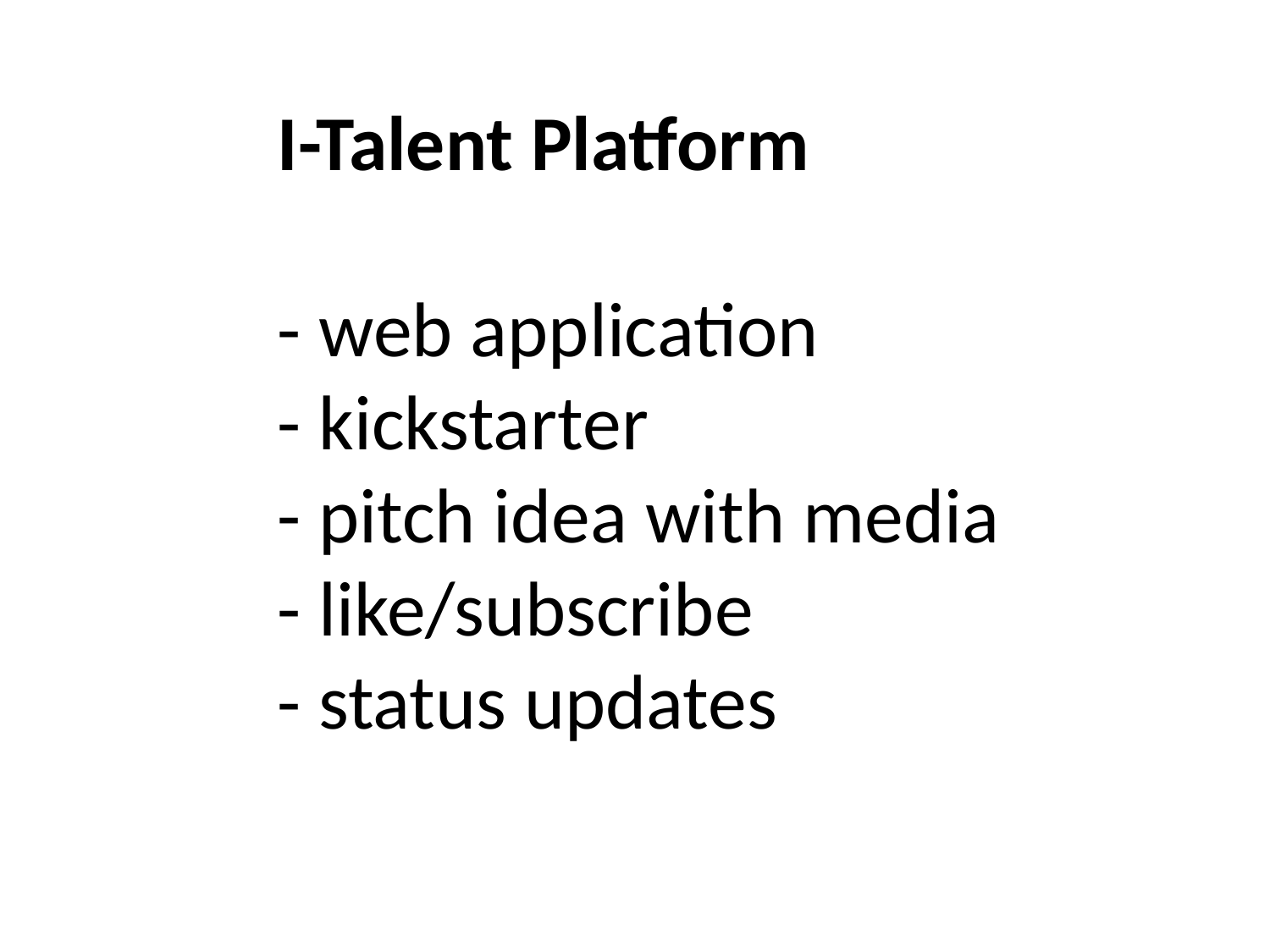

# I-Talent Platform - web application - kickstarter - pitch idea with media - like/subscribe - status updates